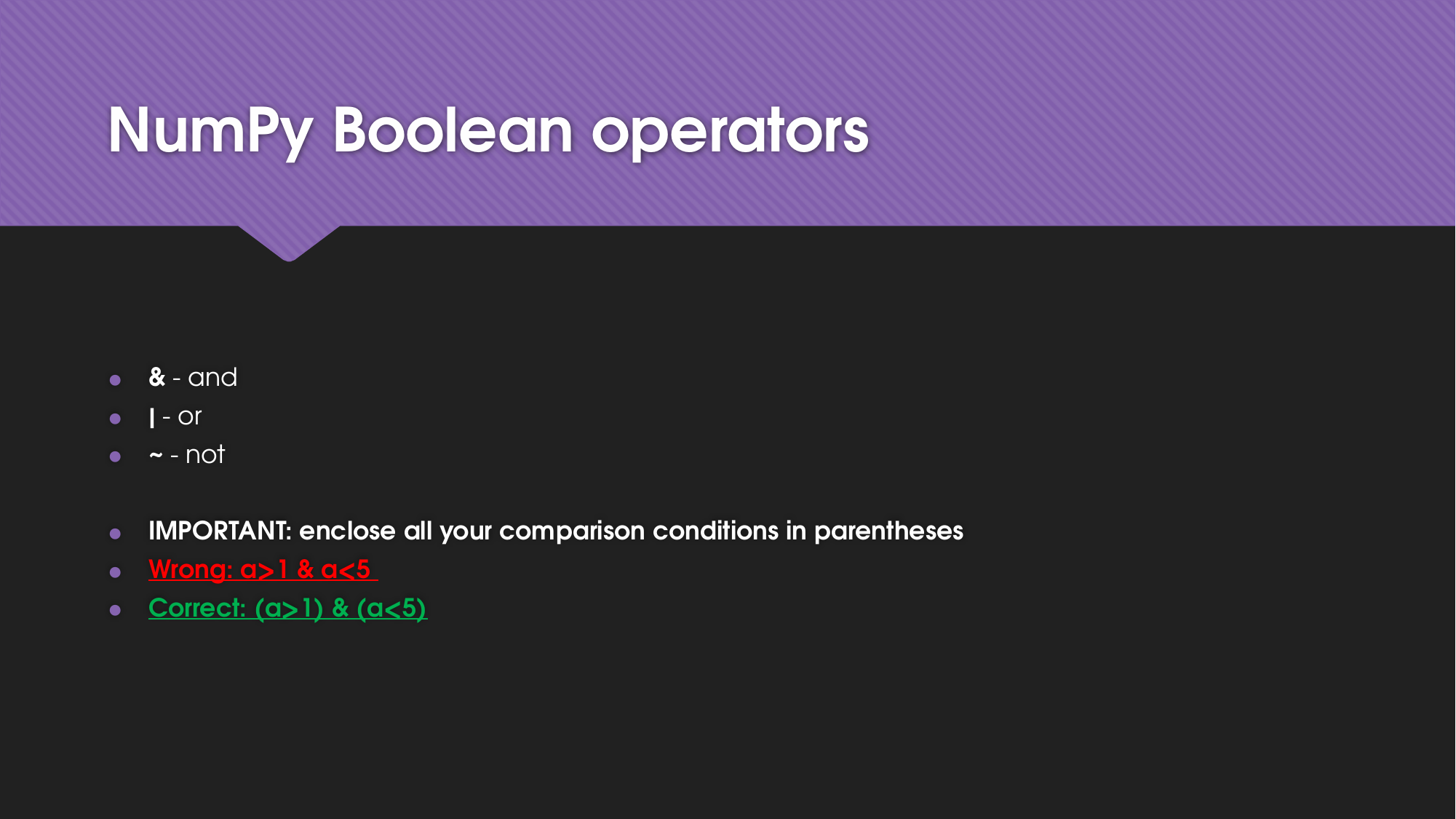

# NumPy Boolean operators
& - and
| - or
~ - not

IMPORTANT: enclose all your comparison conditions in parentheses
Wrong: a>1 & a<5
Correct: (a>1) & (a<5)